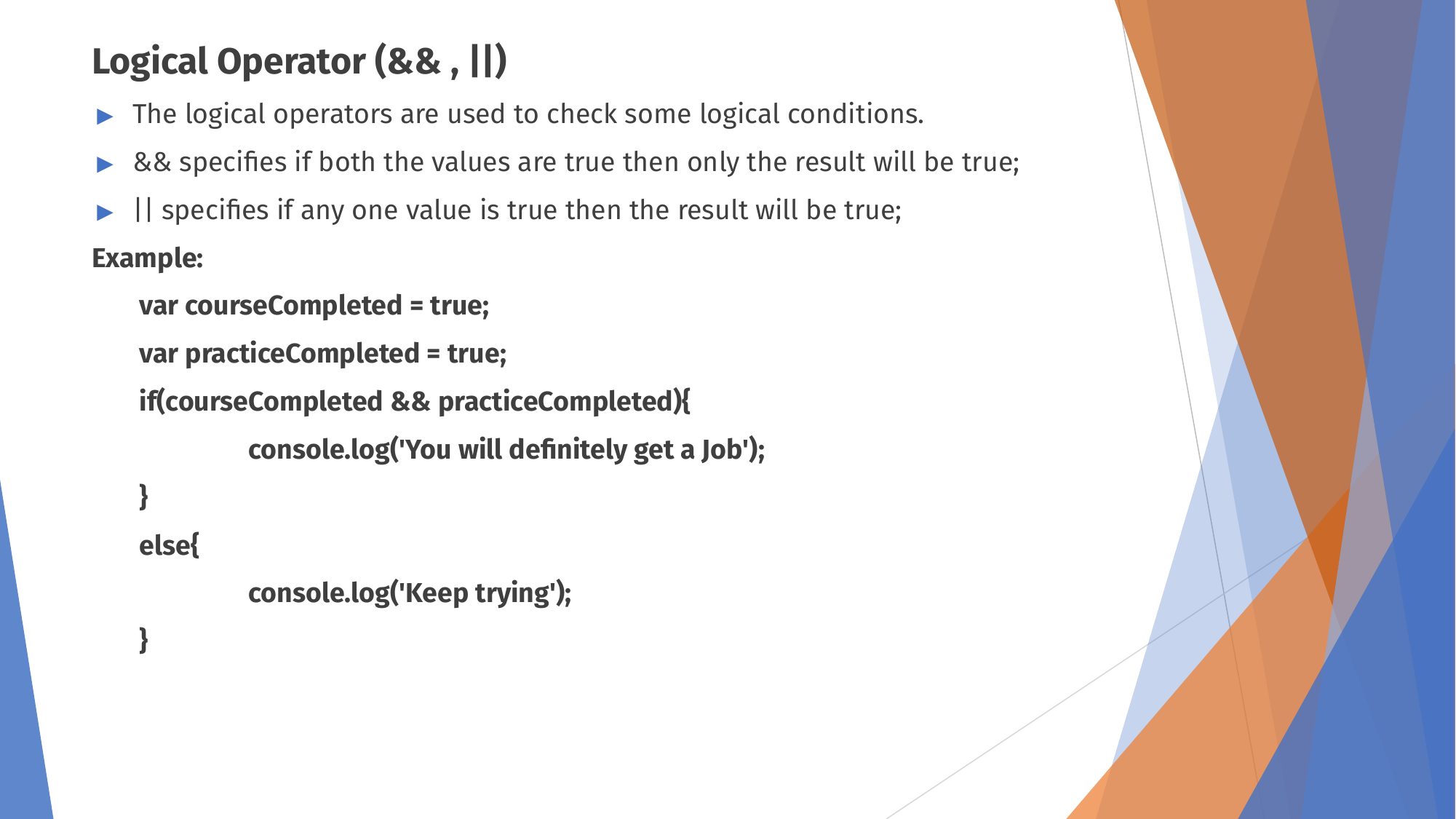

Logical Operator (&& , ||)
The logical operators are used to check some logical conditions.
&& specifies if both the values are true then only the result will be true;
|| specifies if any one value is true then the result will be true;
Example:
var courseCompleted = true;
var practiceCompleted = true;
if(courseCompleted && practiceCompleted){
	console.log('You will definitely get a Job');
}
else{
	console.log('Keep trying');
}